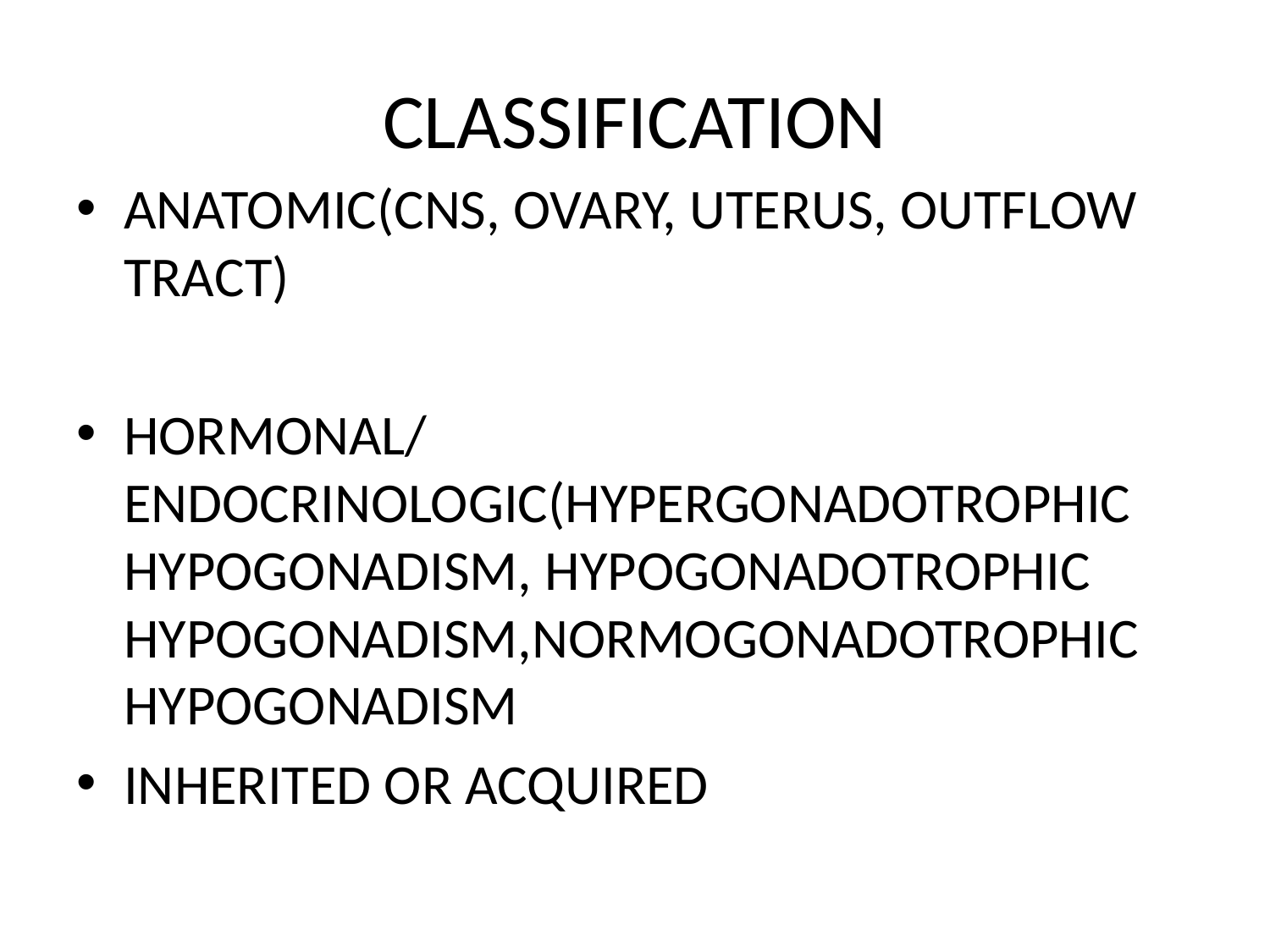

# CLASSIFICATION
ANATOMIC(CNS, OVARY, UTERUS, OUTFLOW TRACT)

HORMONAL/ENDOCRINOLOGIC(HYPERGONADOTROPHIC HYPOGONADISM, HYPOGONADOTROPHIC HYPOGONADISM,NORMOGONADOTROPHIC HYPOGONADISM
INHERITED OR ACQUIRED